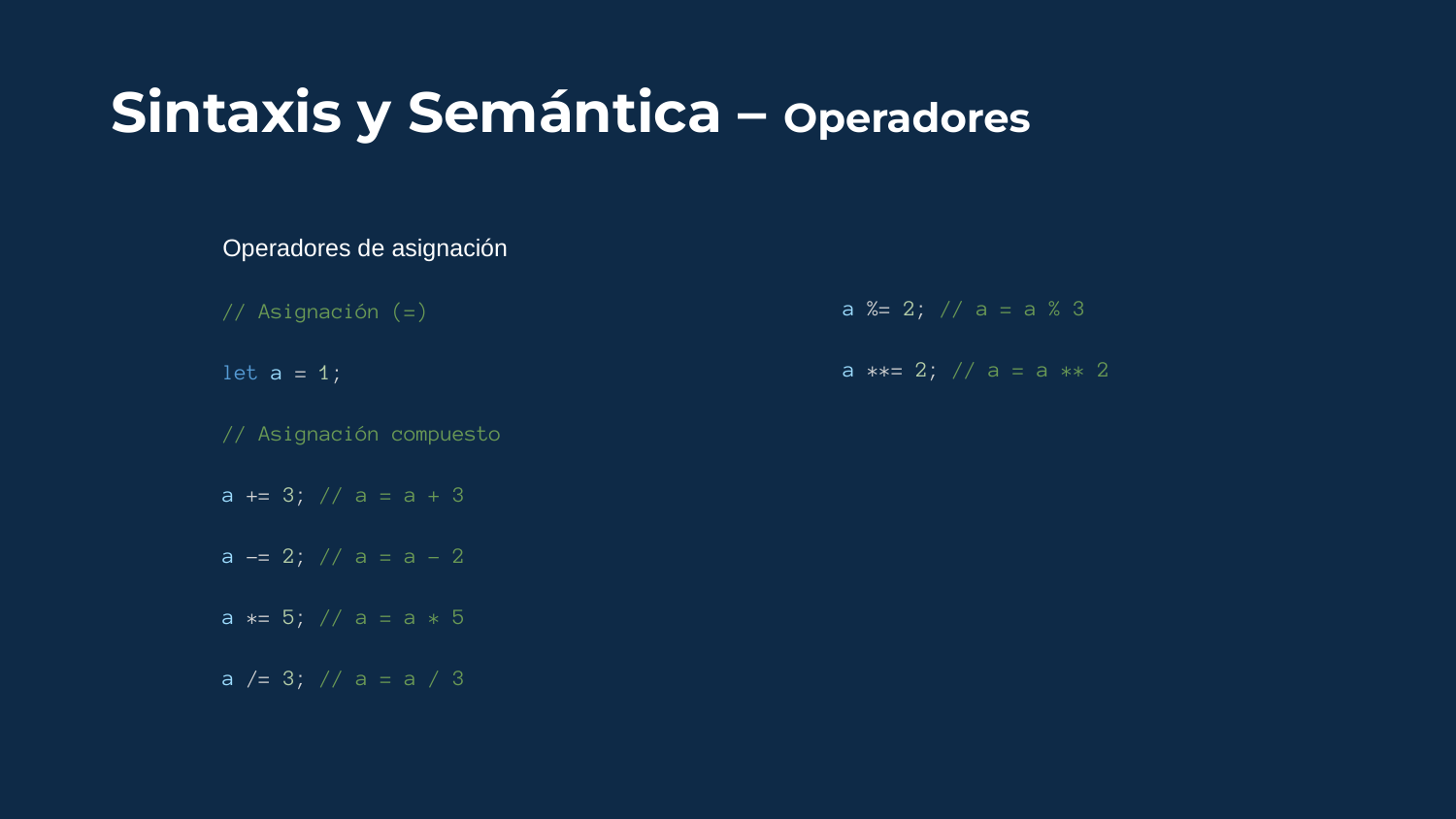

Sintaxis y Semántica – Operadores
Operadores de asignación

// Asignación (=)
let a = 1;
// Asignación compuesto
a += 3; // a = a + 3
a -= 2; // a = a - 2
a *= 5; // a = a * 5
a /= 3; // a = a / 3

a %= 2; // a = a % 3
a **= 2; // a = a ** 2